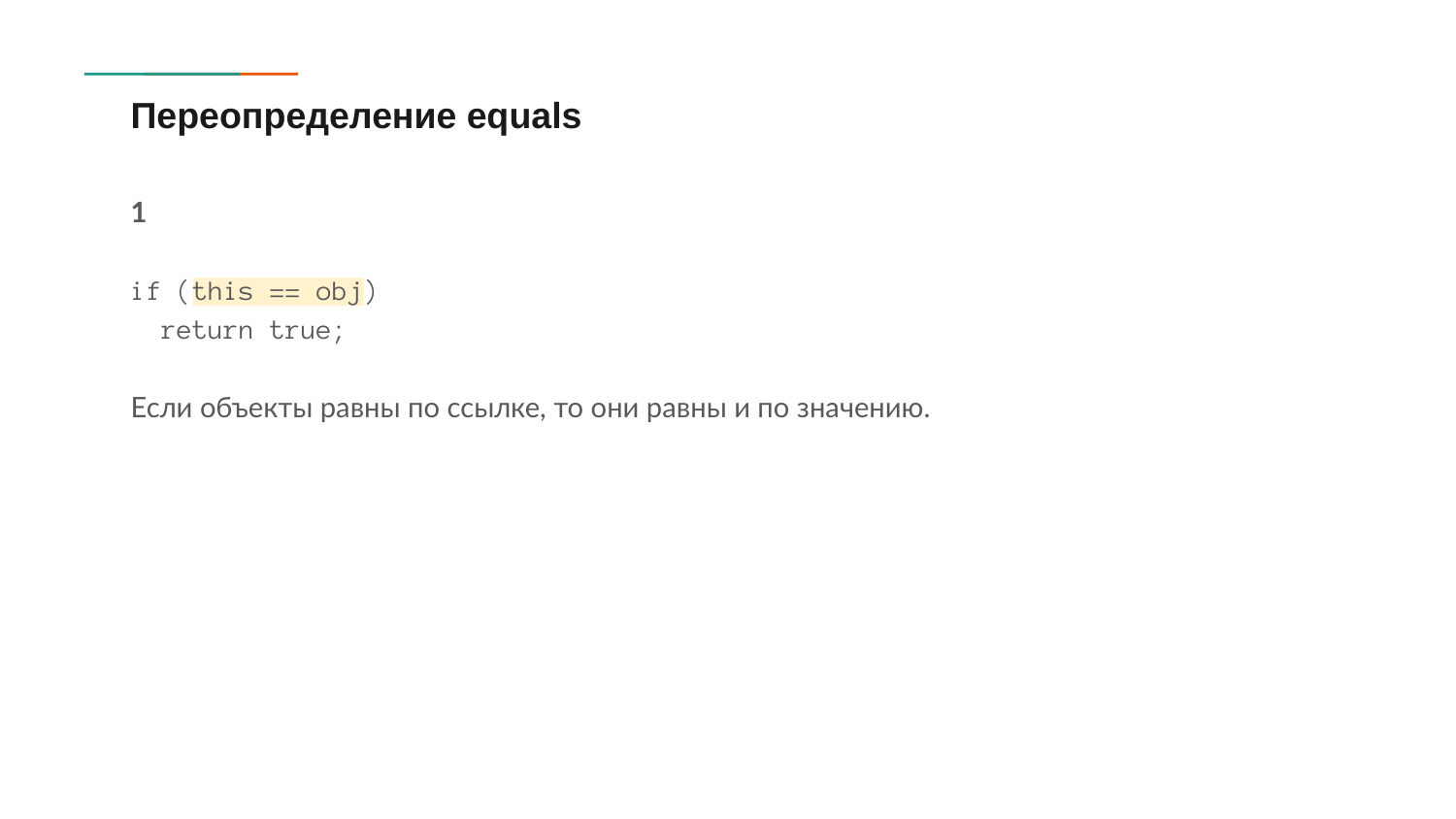

# Переопределение equals
1

if (this == obj)
  return true;

Если объекты равны по ссылке, то они равны и по значению.